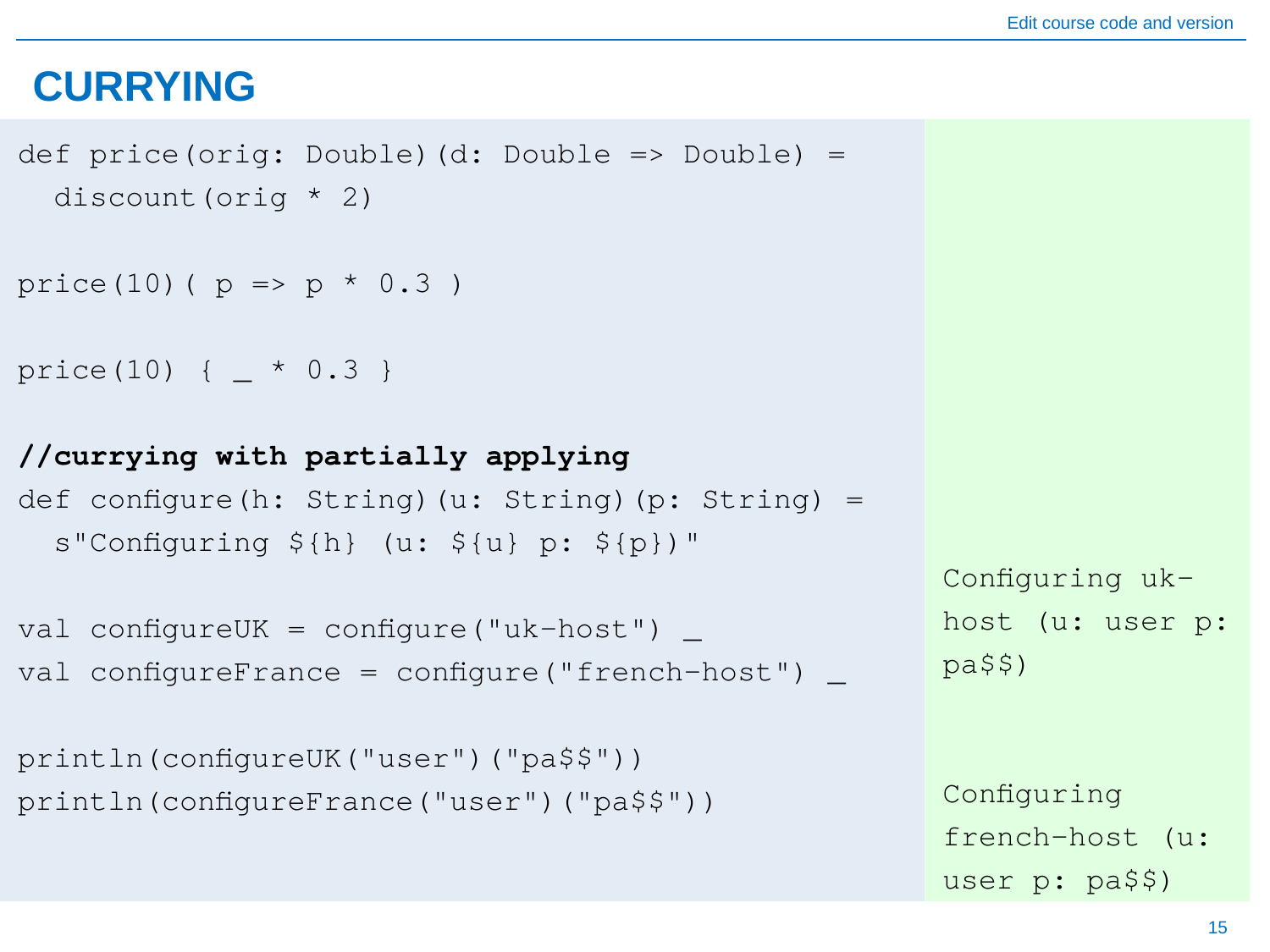

# CURRYING

Configuring uk-host (u: user p: pa$$)

Configuring french-host (u: user p: pa$$)
def price(orig: Double)(d: Double => Double) =
  discount(orig * 2)
price(10)( p => p * 0.3 )
price(10) { _ * 0.3 }
//currying with partially applying
def configure(h: String)(u: String)(p: String) =
  s"Configuring ${h} (u: ${u} p: ${p})"
val configureUK = configure("uk-host") _
val configureFrance = configure("french-host") _
println(configureUK("user")("pa$$"))
println(configureFrance("user")("pa$$"))